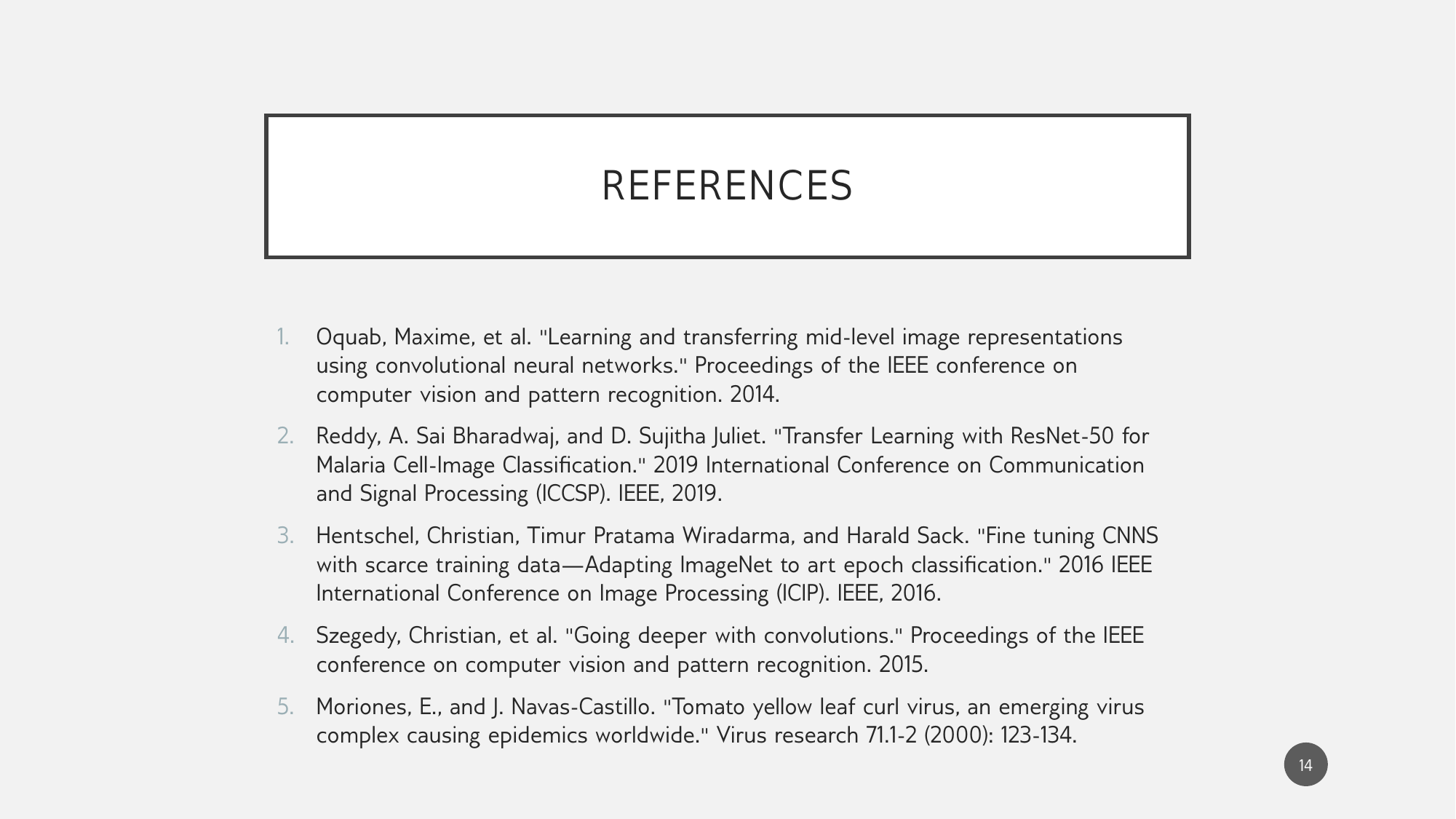

# References
Oquab, Maxime, et al. "Learning and transferring mid-level image representations using convolutional neural networks." Proceedings of the IEEE conference on computer vision and pattern recognition. 2014.
Reddy, A. Sai Bharadwaj, and D. Sujitha Juliet. "Transfer Learning with ResNet-50 for Malaria Cell-Image Classification." 2019 International Conference on Communication and Signal Processing (ICCSP). IEEE, 2019.
Hentschel, Christian, Timur Pratama Wiradarma, and Harald Sack. "Fine tuning CNNS with scarce training data—Adapting ImageNet to art epoch classification." 2016 IEEE International Conference on Image Processing (ICIP). IEEE, 2016.
Szegedy, Christian, et al. "Going deeper with convolutions." Proceedings of the IEEE conference on computer vision and pattern recognition. 2015.
Moriones, E., and J. Navas-Castillo. "Tomato yellow leaf curl virus, an emerging virus complex causing epidemics worldwide." Virus research 71.1-2 (2000): 123-134.‏

14